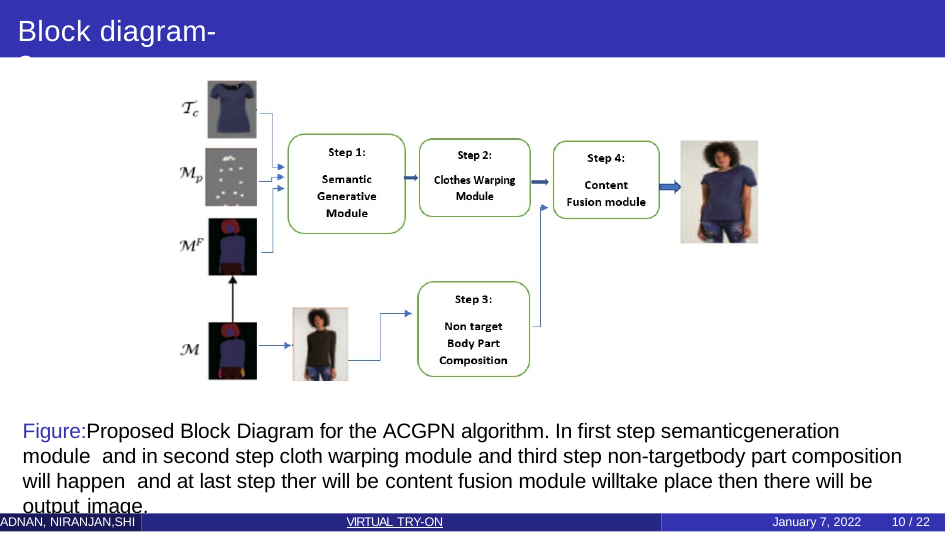

# Block diagram-3

Figure:Proposed Block Diagram for the ACGPN algorithm. In first step semanticgeneration module  and in second step cloth warping module and third step non-targetbody part composition will happen  and at last step ther will be content fusion module willtake place then there will be output image.

ADNAN, NIRANJAN,SHI
VIRTUAL TRY-ON
January 7, 2022
10 / 22